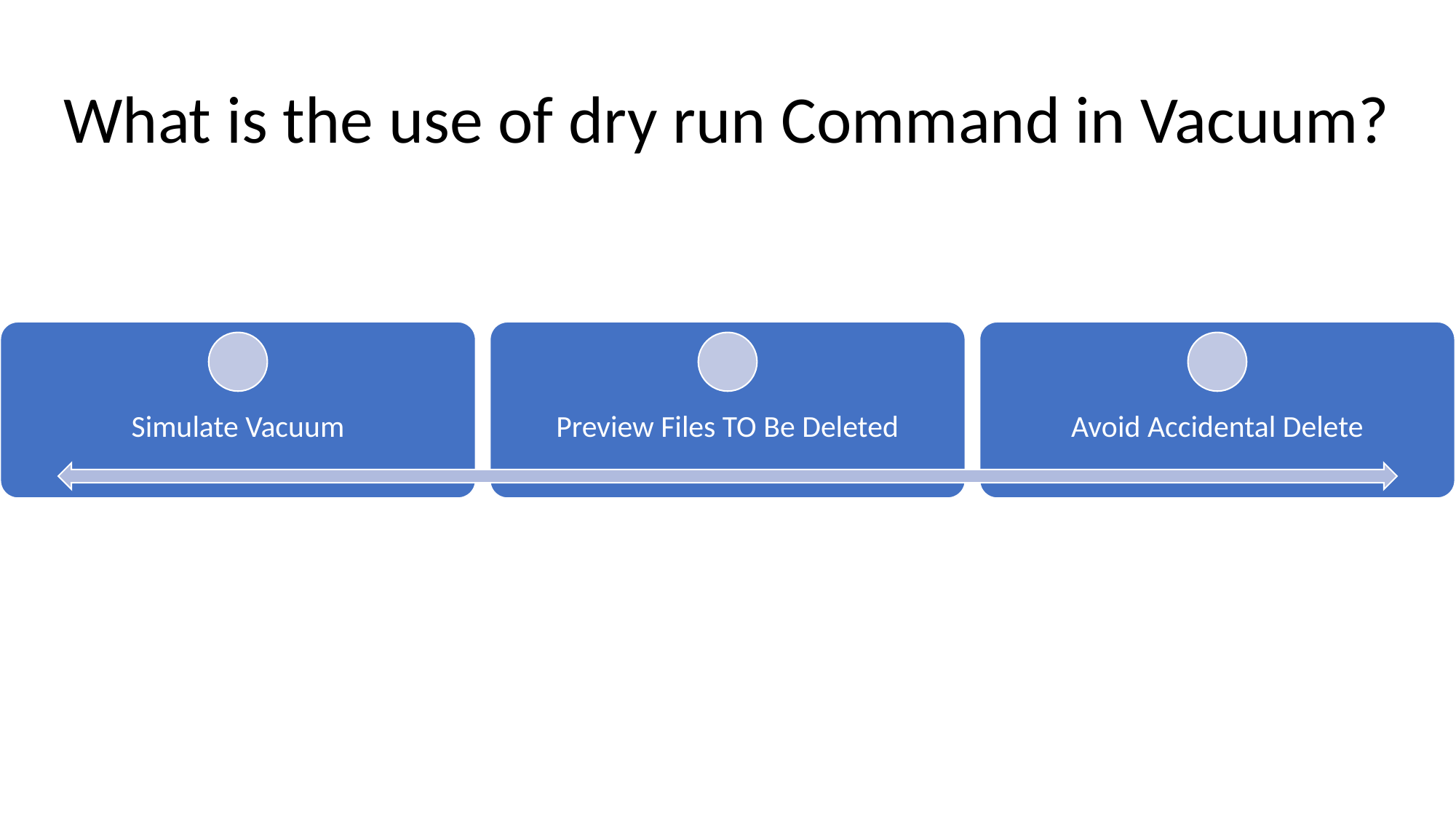

# What is the use of dry run Command in Vacuum?
Simulate Vacuum
Preview Files TO Be Deleted
Avoid Accidental Delete